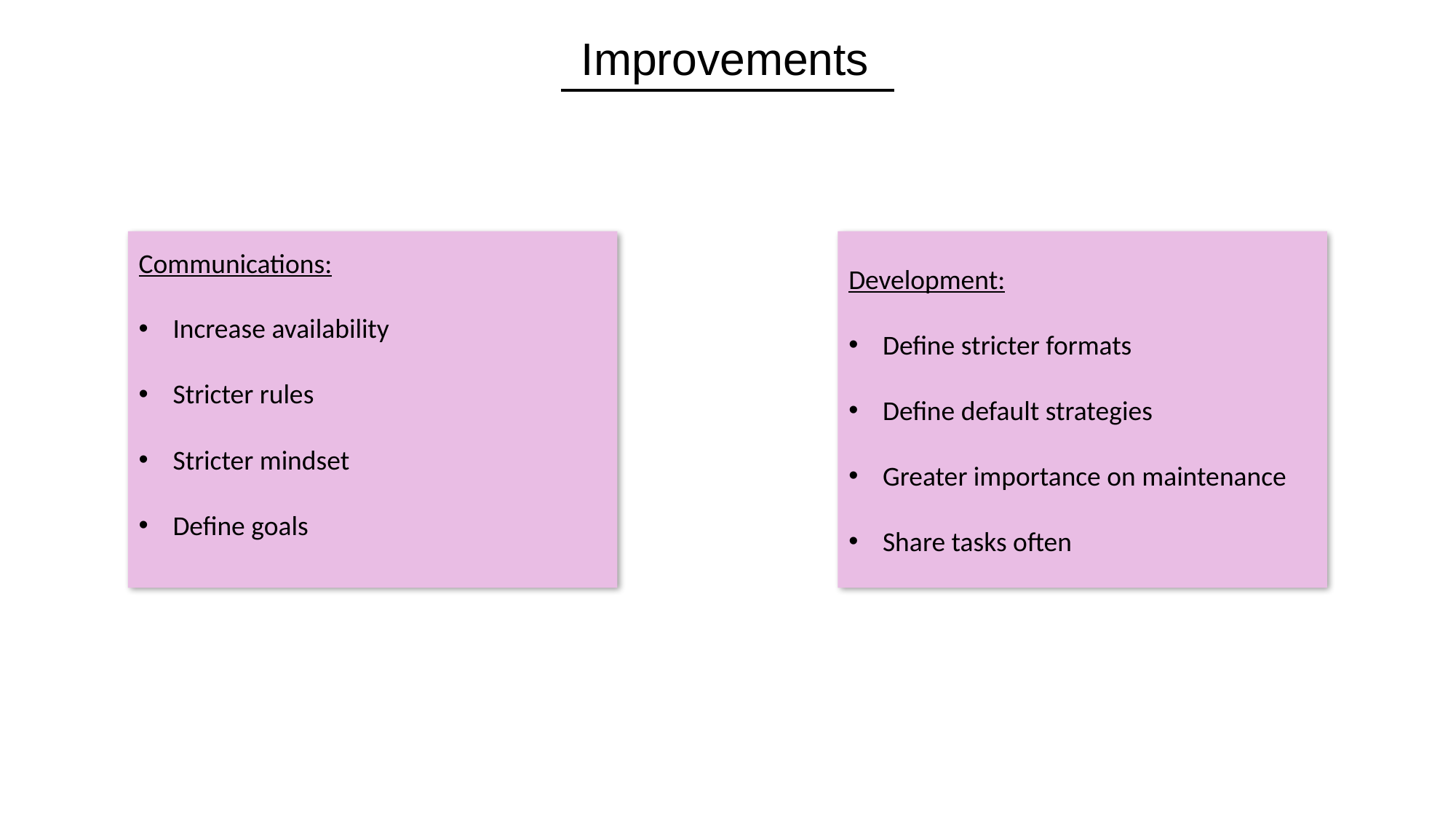

Improvements

Communications:

Increase availability

Stricter rules

Stricter mindset

Define goals

Development:

Define stricter formats

Define default strategies

Greater importance on maintenance

Share tasks often